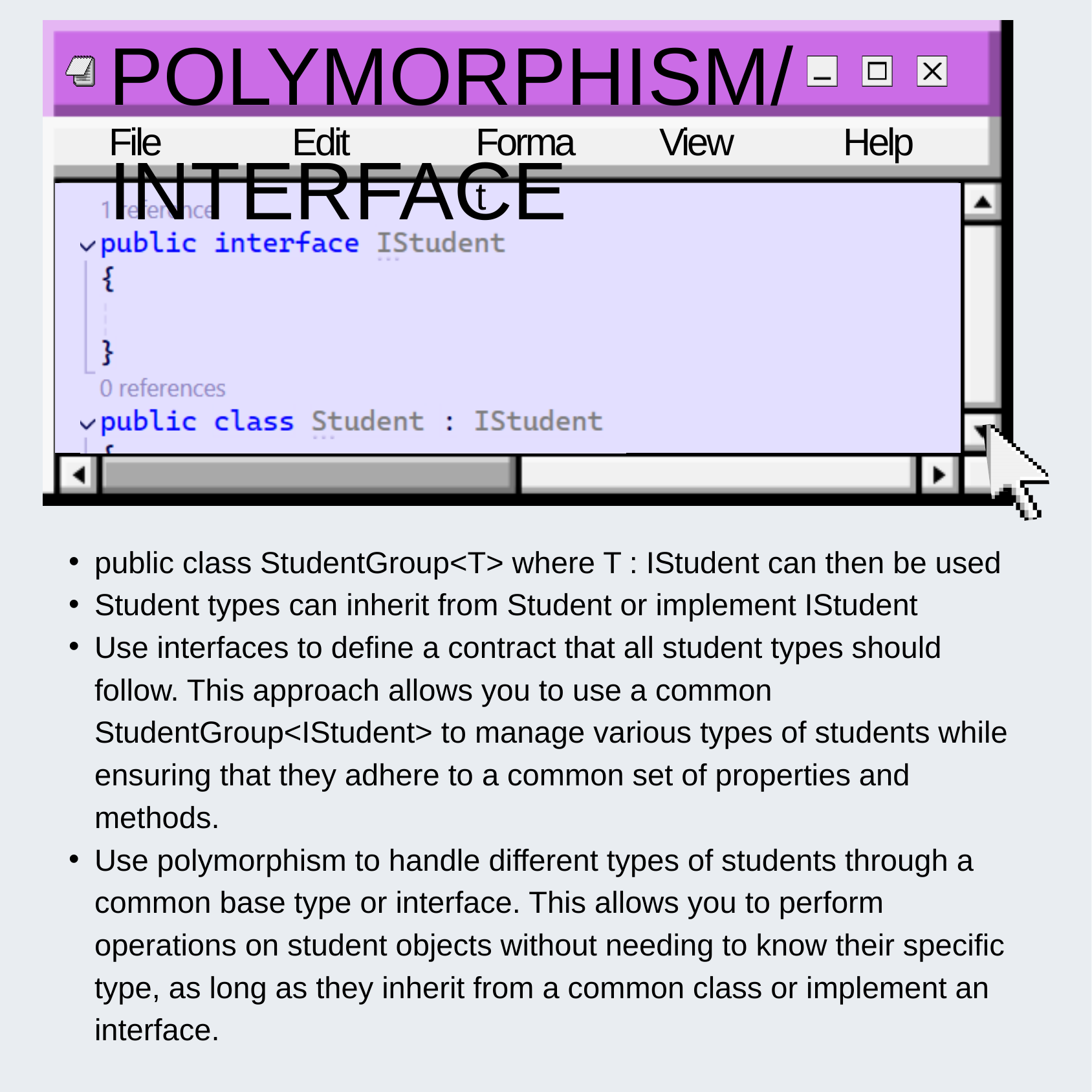

POLYMORPHISM/INTERFACE

File
Edit
Format
View
Help

public class StudentGroup<T> where T : IStudent can then be used
Student types can inherit from Student or implement IStudent
Use interfaces to define a contract that all student types should follow. This approach allows you to use a common StudentGroup<IStudent> to manage various types of students while ensuring that they adhere to a common set of properties and methods.
Use polymorphism to handle different types of students through a common base type or interface. This allows you to perform operations on student objects without needing to know their specific type, as long as they inherit from a common class or implement an interface.